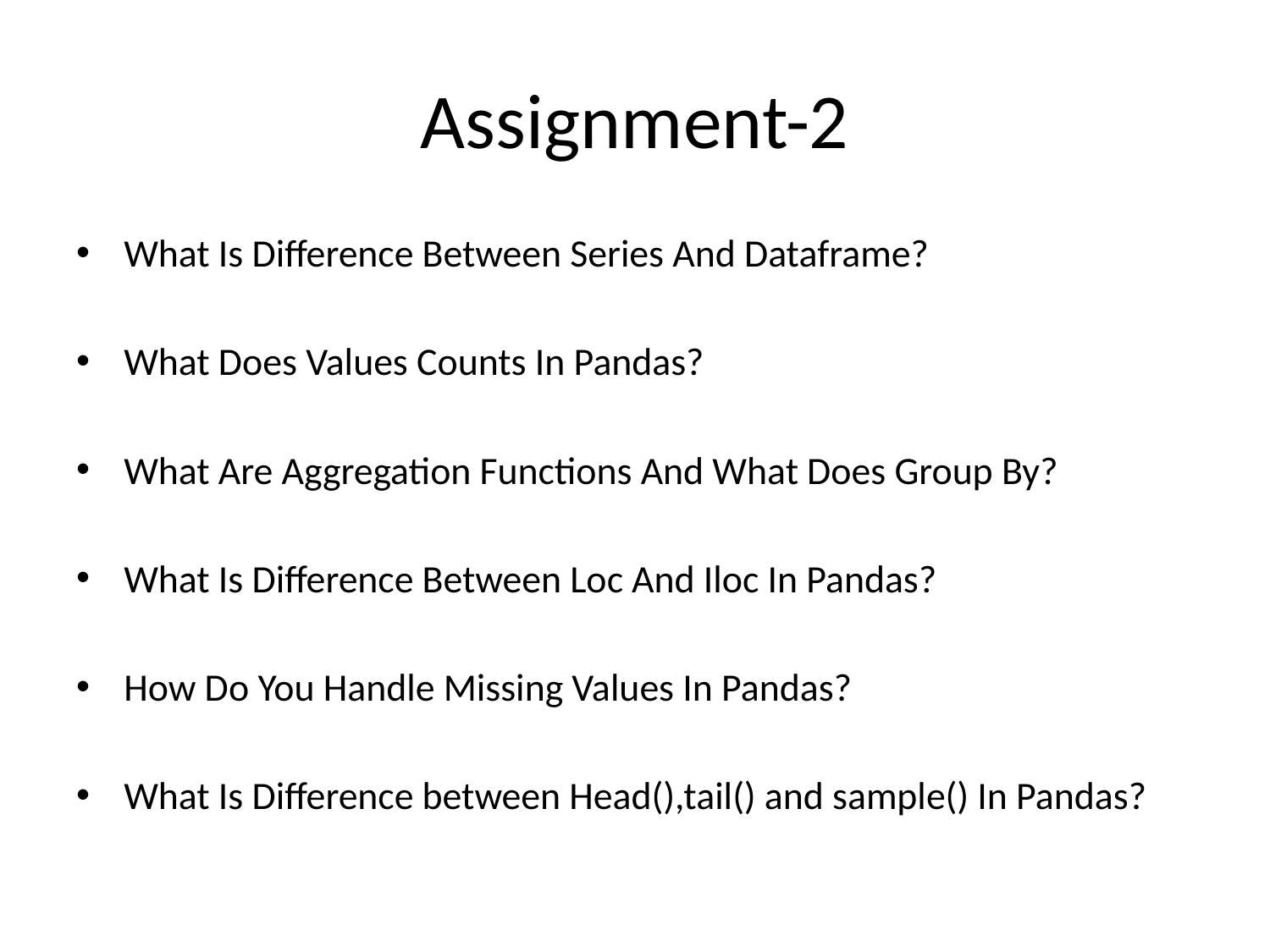

# Assignment-2
What Is Difference Between Series And Dataframe?

What Does Values Counts In Pandas?

What Are Aggregation Functions And What Does Group By?

What Is Difference Between Loc And Iloc In Pandas?

How Do You Handle Missing Values In Pandas?

What Is Difference between Head(),tail() and sample() In Pandas?